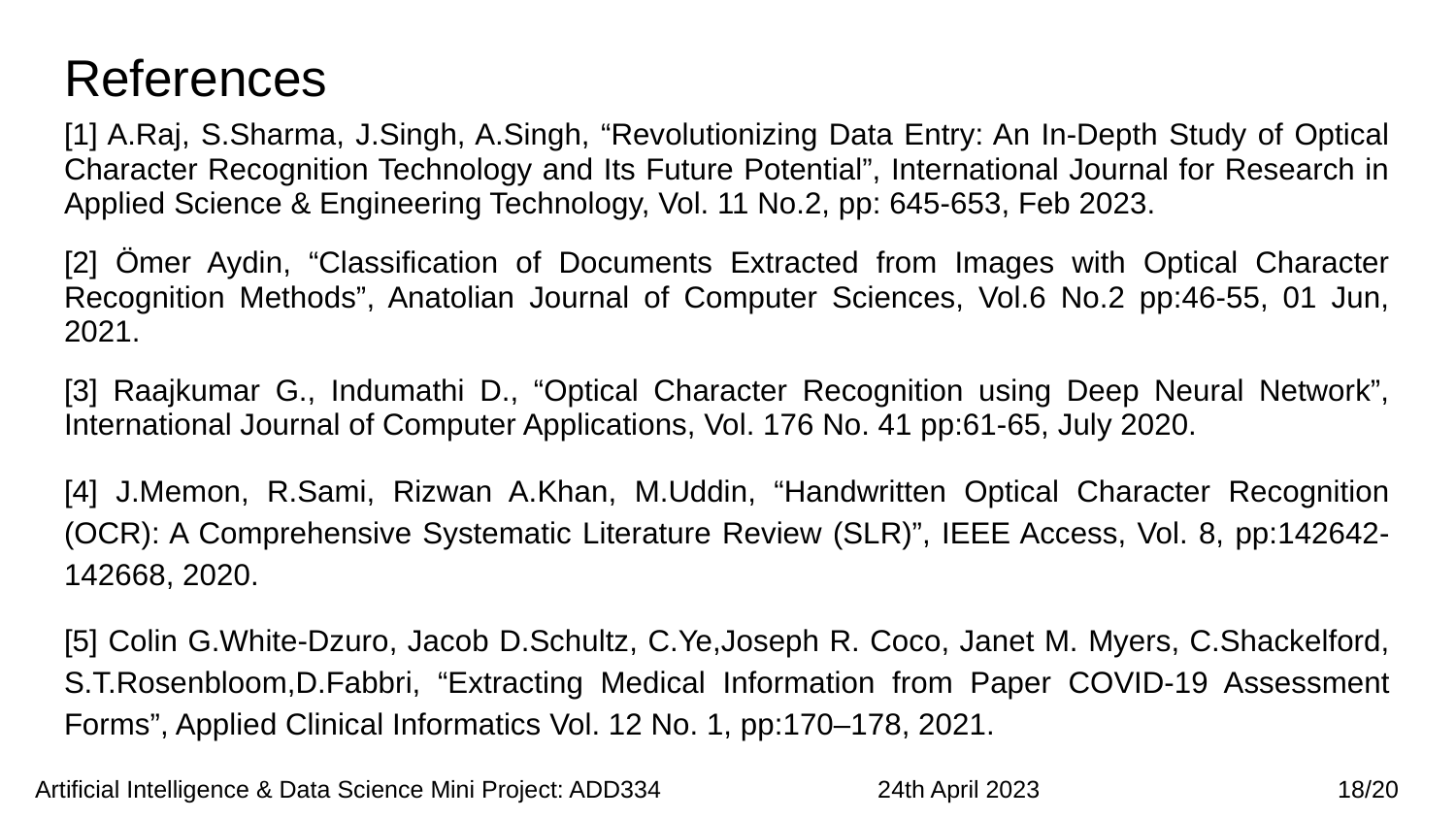

# References
[1] A.Raj, S.Sharma, J.Singh, A.Singh, “Revolutionizing Data Entry: An In-Depth Study of Optical Character Recognition Technology and Its Future Potential”, International Journal for Research in Applied Science & Engineering Technology, Vol. 11 No.2, pp: 645-653, Feb 2023.
[2] Ömer Aydin, “Classification of Documents Extracted from Images with Optical Character Recognition Methods”, Anatolian Journal of Computer Sciences, Vol.6 No.2 pp:46-55, 01 Jun, 2021.
[3] Raajkumar G., Indumathi D., “Optical Character Recognition using Deep Neural Network”, International Journal of Computer Applications, Vol. 176 No. 41 pp:61-65, July 2020.
[4] J.Memon, R.Sami, Rizwan A.Khan, M.Uddin, “Handwritten Optical Character Recognition (OCR): A Comprehensive Systematic Literature Review (SLR)”, IEEE Access, Vol. 8, pp:142642-142668, 2020.
[5] Colin G.White-Dzuro, Jacob D.Schultz, C.Ye,Joseph R. Coco, Janet M. Myers, C.Shackelford, S.T.Rosenbloom,D.Fabbri, “Extracting Medical Information from Paper COVID-19 Assessment Forms”, Applied Clinical Informatics Vol. 12 No. 1, pp:170–178, 2021.

   Artificial Intelligence & Data Science Mini Project: ADD334                                24th April 2023                                            18/20